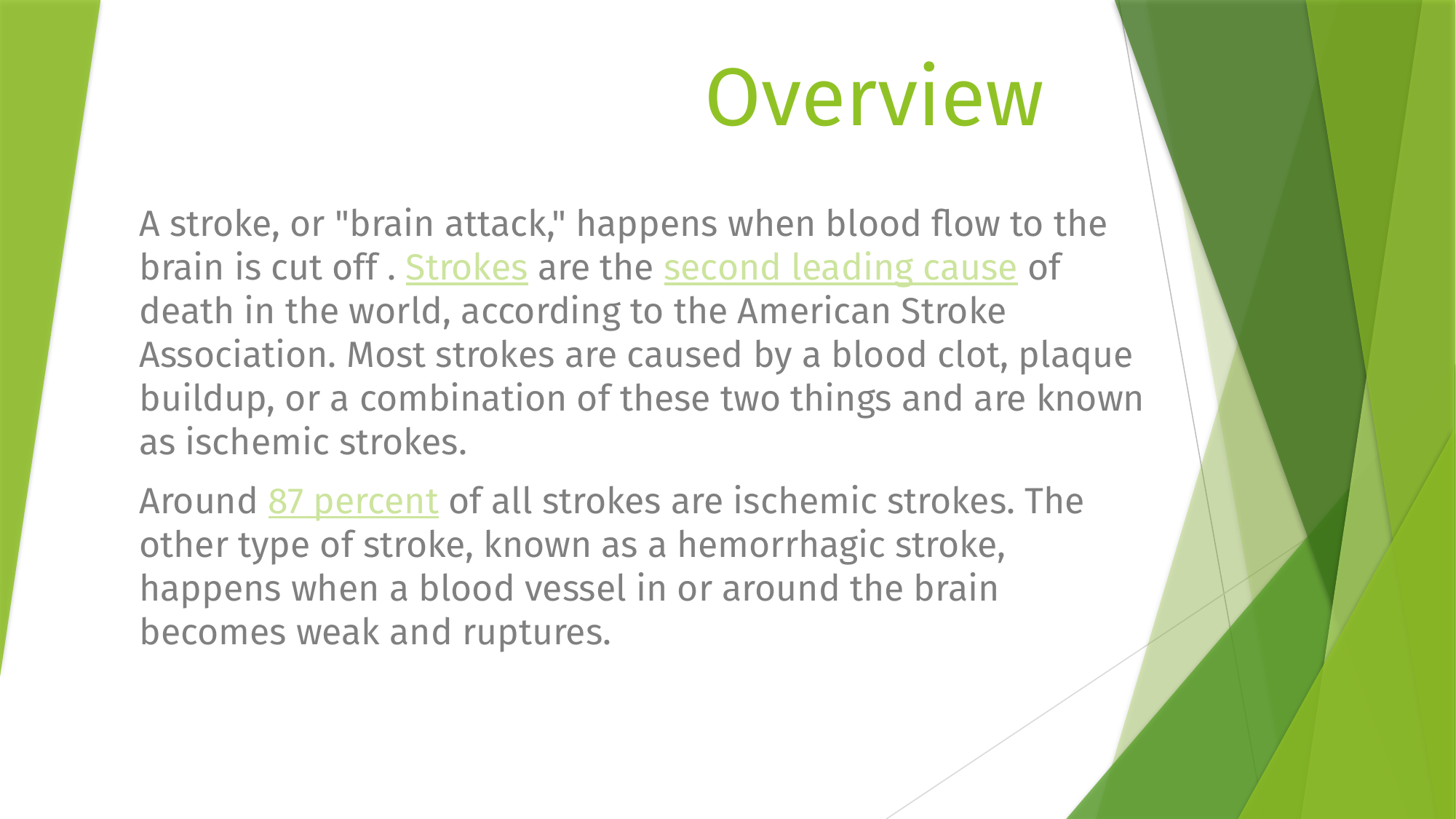

# Overview
A stroke, or "brain attack," happens when blood flow to the brain is cut off . Strokes are the second leading cause of death in the world, according to the American Stroke Association. Most strokes are caused by a blood clot, plaque buildup, or a combination of these two things and are known as ischemic strokes.
Around 87 percent of all strokes are ischemic strokes. The other type of stroke, known as a hemorrhagic stroke, happens when a blood vessel in or around the brain becomes weak and ruptures.